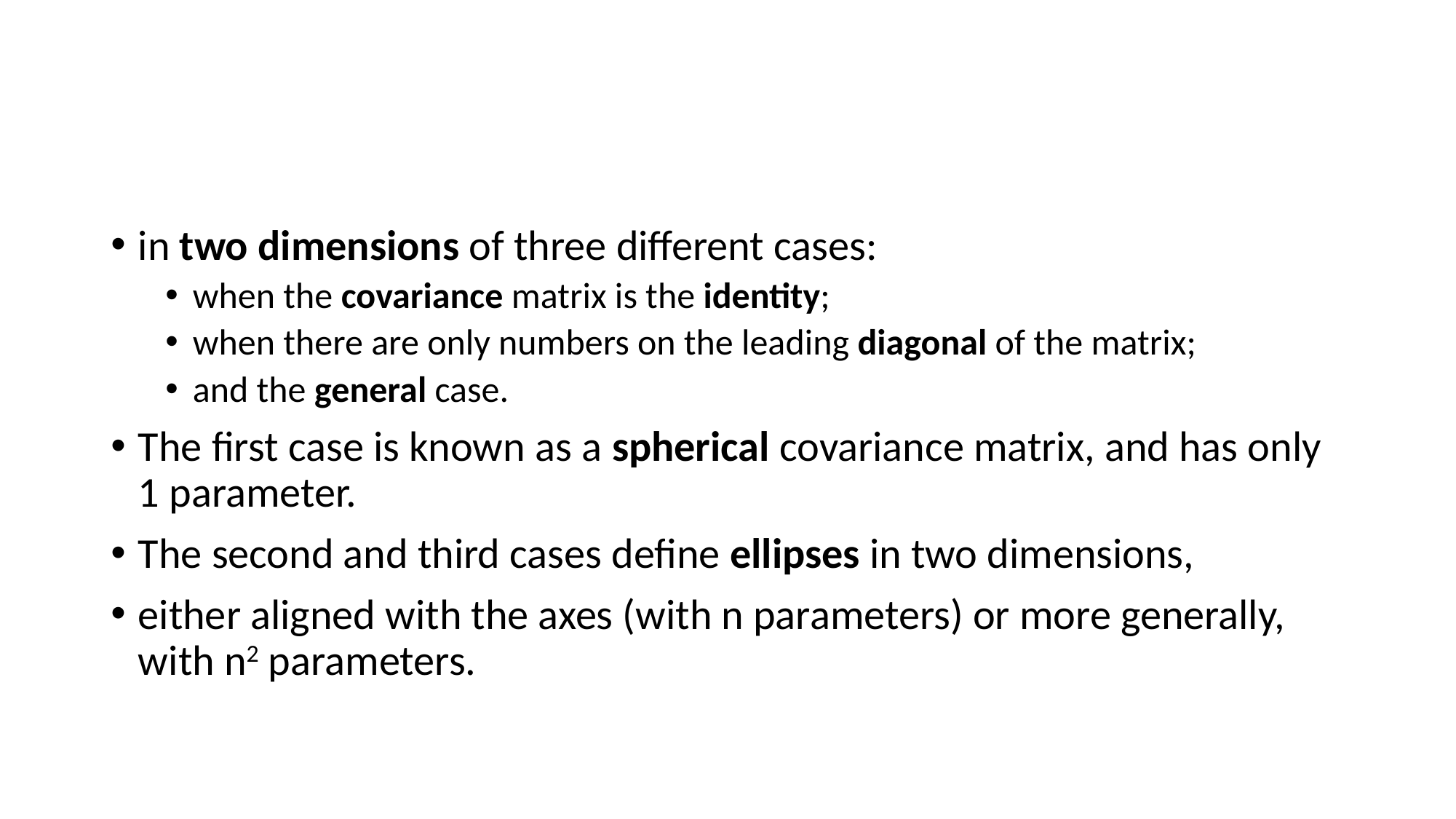

#
in two dimensions of three different cases:
when the covariance matrix is the identity;
when there are only numbers on the leading diagonal of the matrix;
and the general case.
The first case is known as a spherical covariance matrix, and has only 1 parameter.
The second and third cases define ellipses in two dimensions,
either aligned with the axes (with n parameters) or more generally, with n2 parameters.